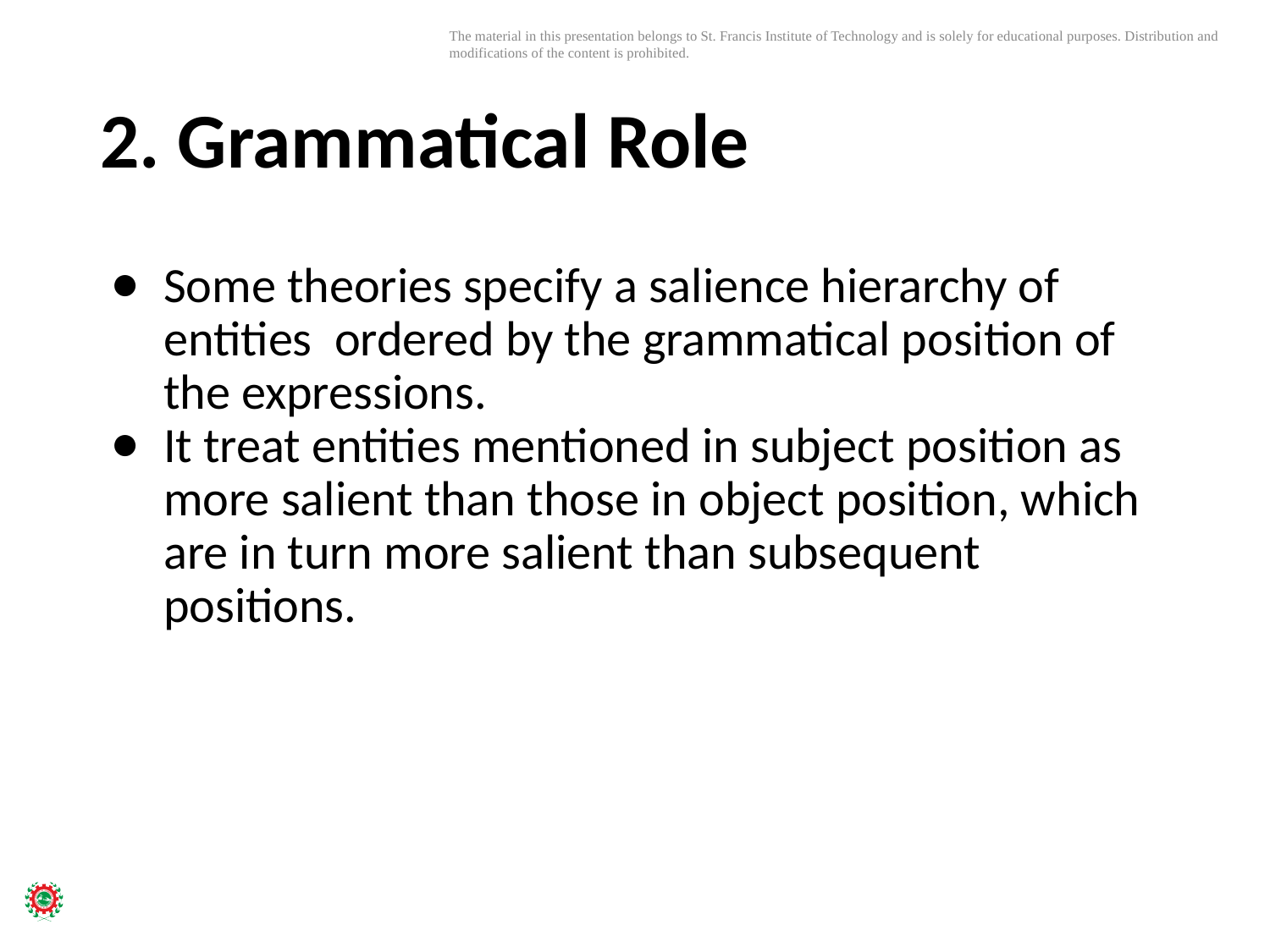

# 2. Grammatical Role
Some theories specify a salience hierarchy of entities  ordered by the grammatical position of the expressions.
It treat entities mentioned in subject position as more salient than those in object position, which are in turn more salient than subsequent positions.